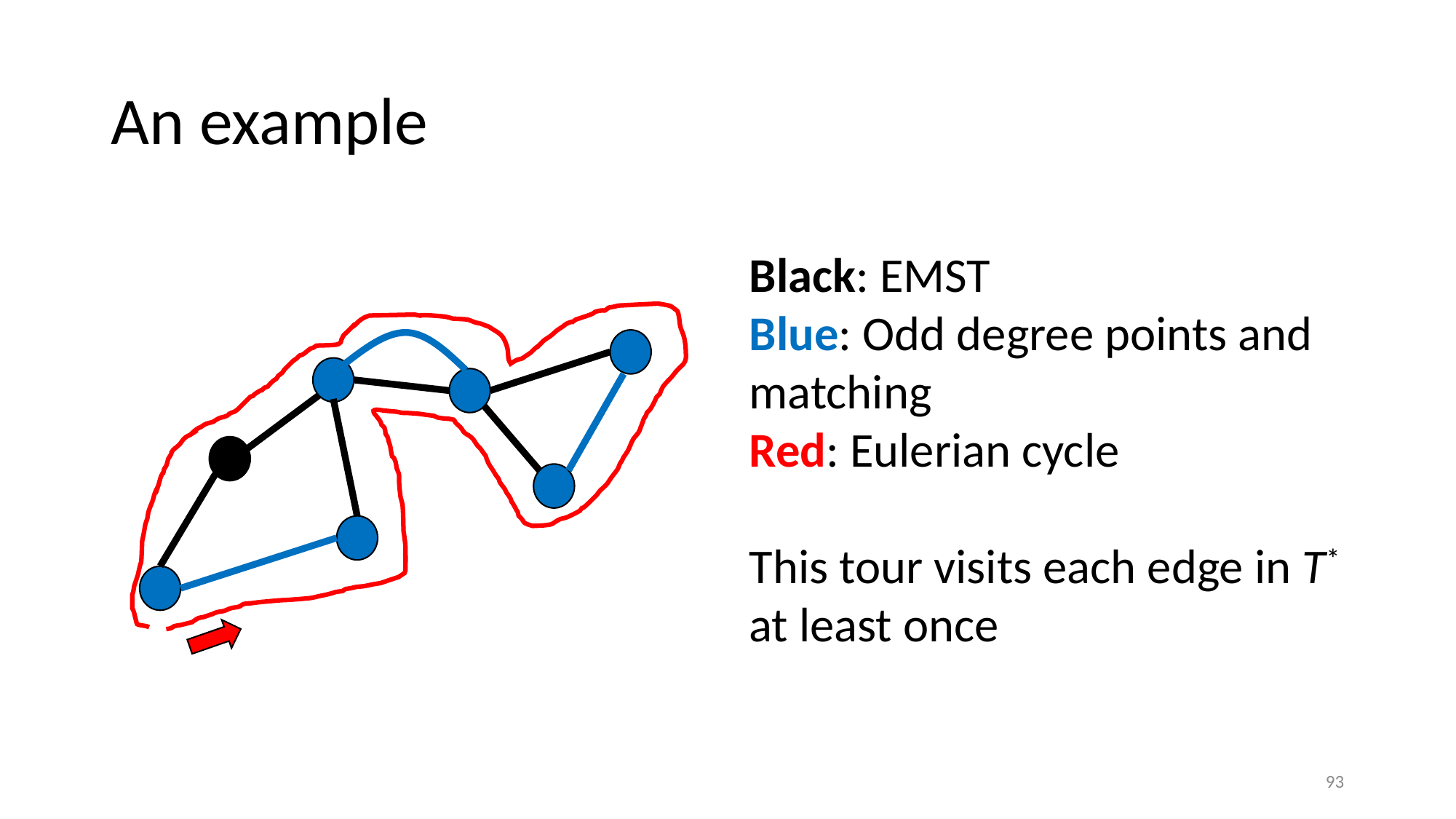

# An example
Black: EMST
Blue: Odd degree points and  matching
Red: Eulerian cycle

This tour visits each edge in T* at least once

93